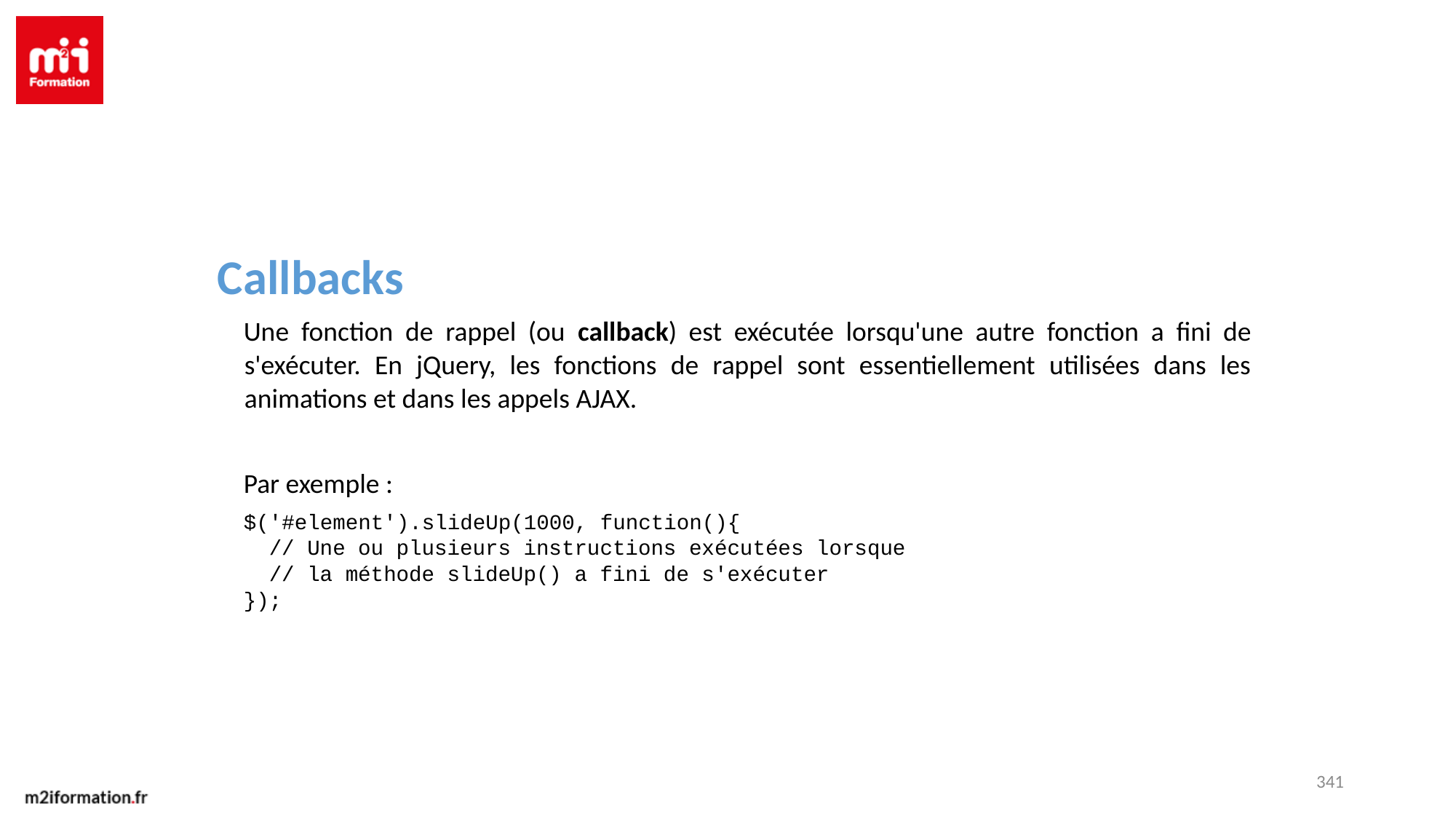

Callbacks
Une fonction de rappel (ou callback) est exécutée lorsqu'une autre fonction a fini de s'exécuter. En jQuery, les fonctions de rappel sont essentiellement utilisées dans les animations et dans les appels AJAX.

Par exemple :
$('#element').slideUp(1000, function(){
  // Une ou plusieurs instructions exécutées lorsque
  // la méthode slideUp() a fini de s'exécuter
});
341